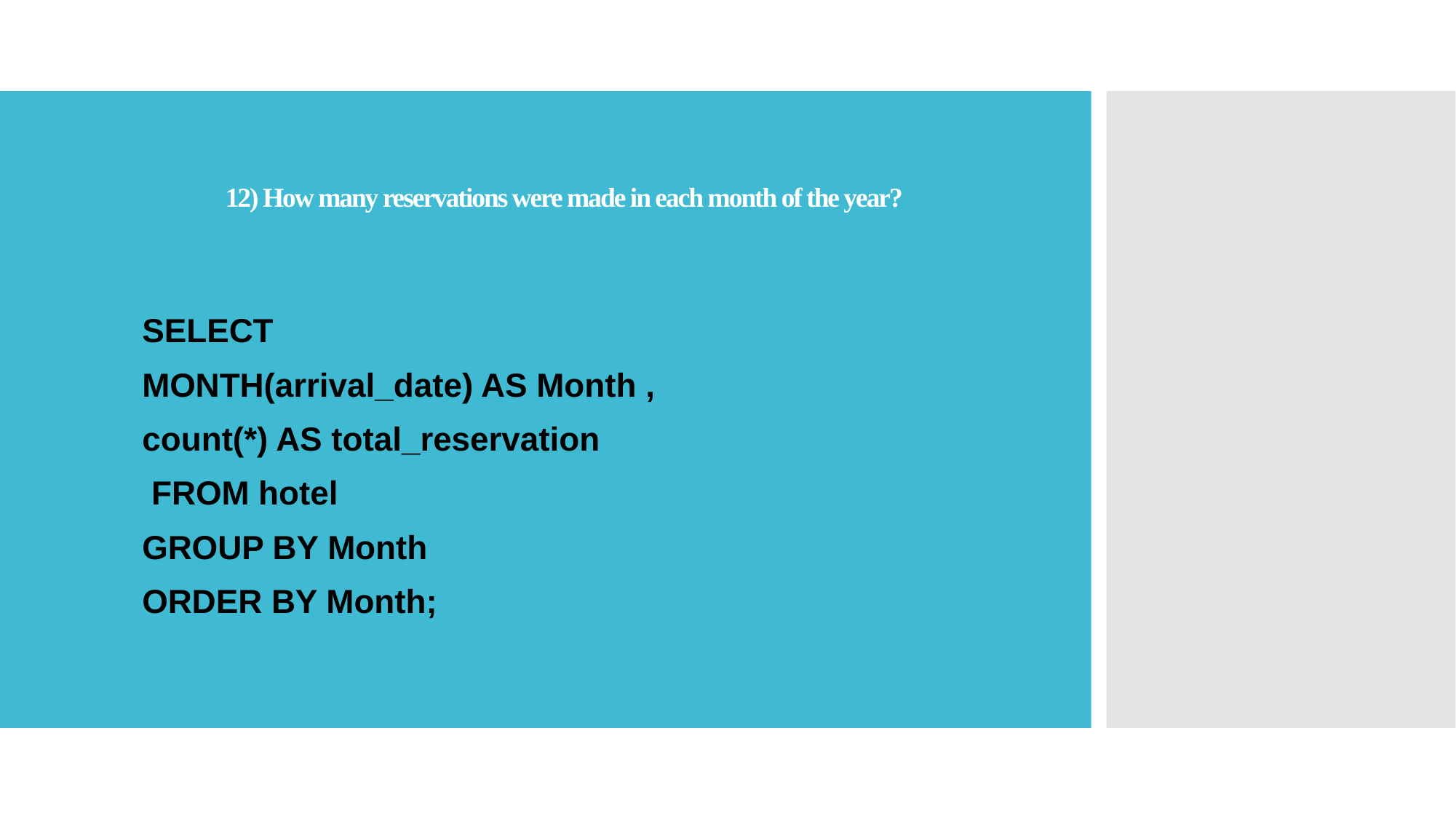

# 12) How many reservations were made in each month of the year?

SELECT
MONTH(arrival_date) AS Month ,
count(*) AS total_reservation
 FROM hotel
GROUP BY Month
ORDER BY Month;